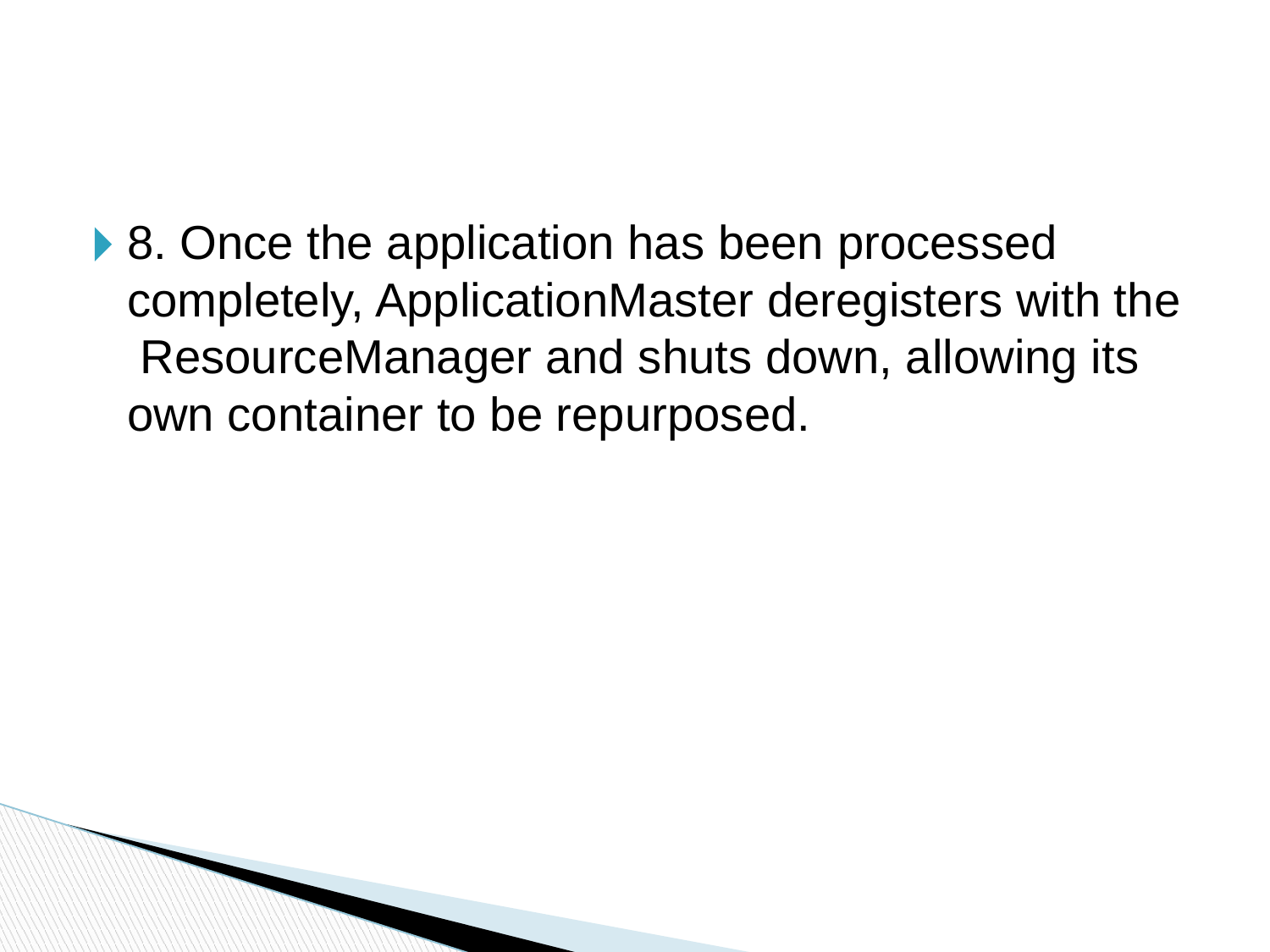

#
8. Once the application has been processed completely, ApplicationMaster deregisters with the  ResourceManager and shuts down, allowing its own container to be repurposed.